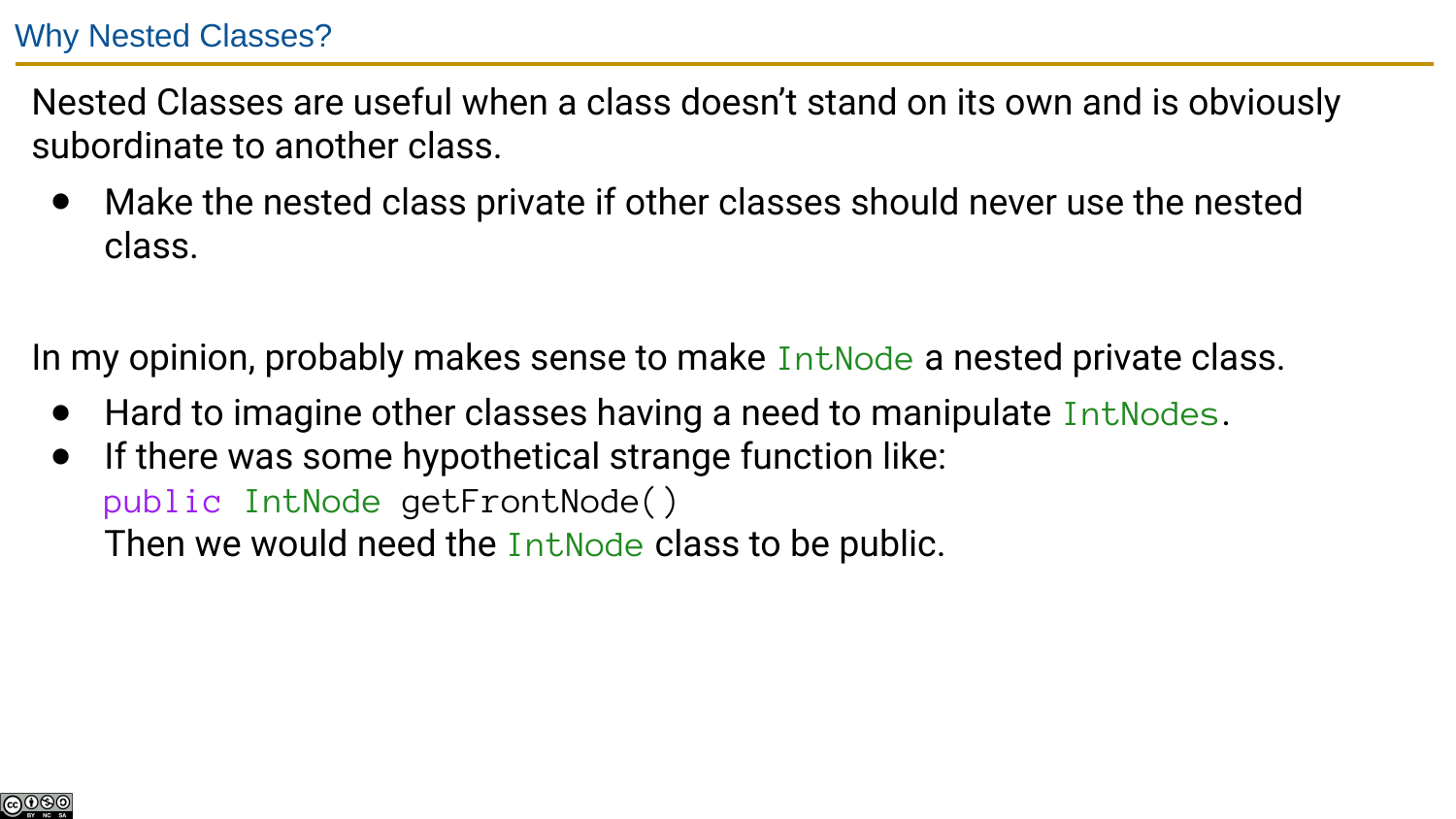

# Why Nested Classes?
Nested Classes are useful when a class doesn’t stand on its own and is obviously subordinate to another class.
Make the nested class private if other classes should never use the nested class.

In my opinion, probably makes sense to make IntNode a nested private class.
Hard to imagine other classes having a need to manipulate IntNodes.
If there was some hypothetical strange function like:
public IntNode getFrontNode()
Then we would need the IntNode class to be public.